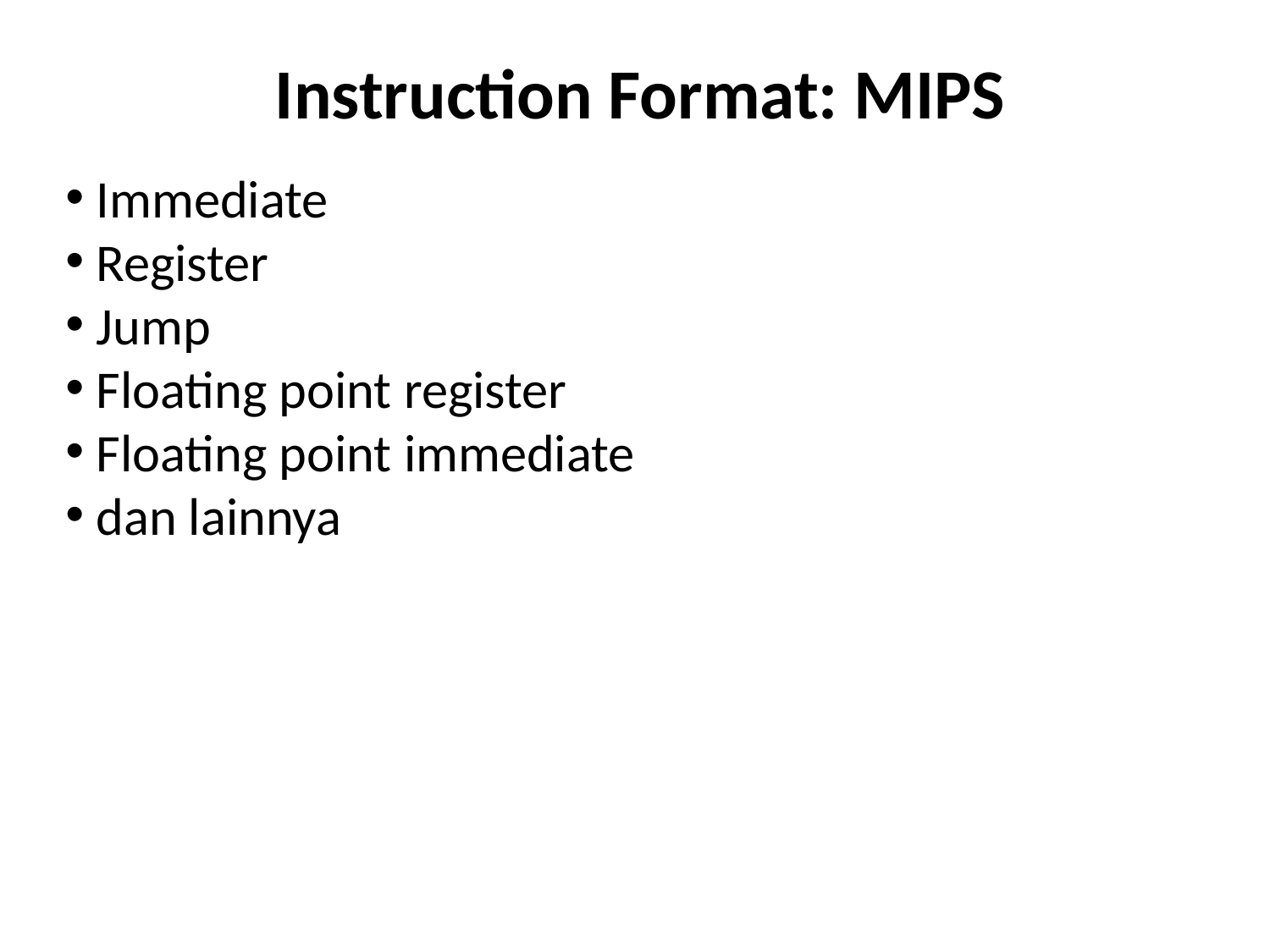

Instruction Format: MIPS
 Immediate
 Register
 Jump
 Floating point register
 Floating point immediate
 dan lainnya